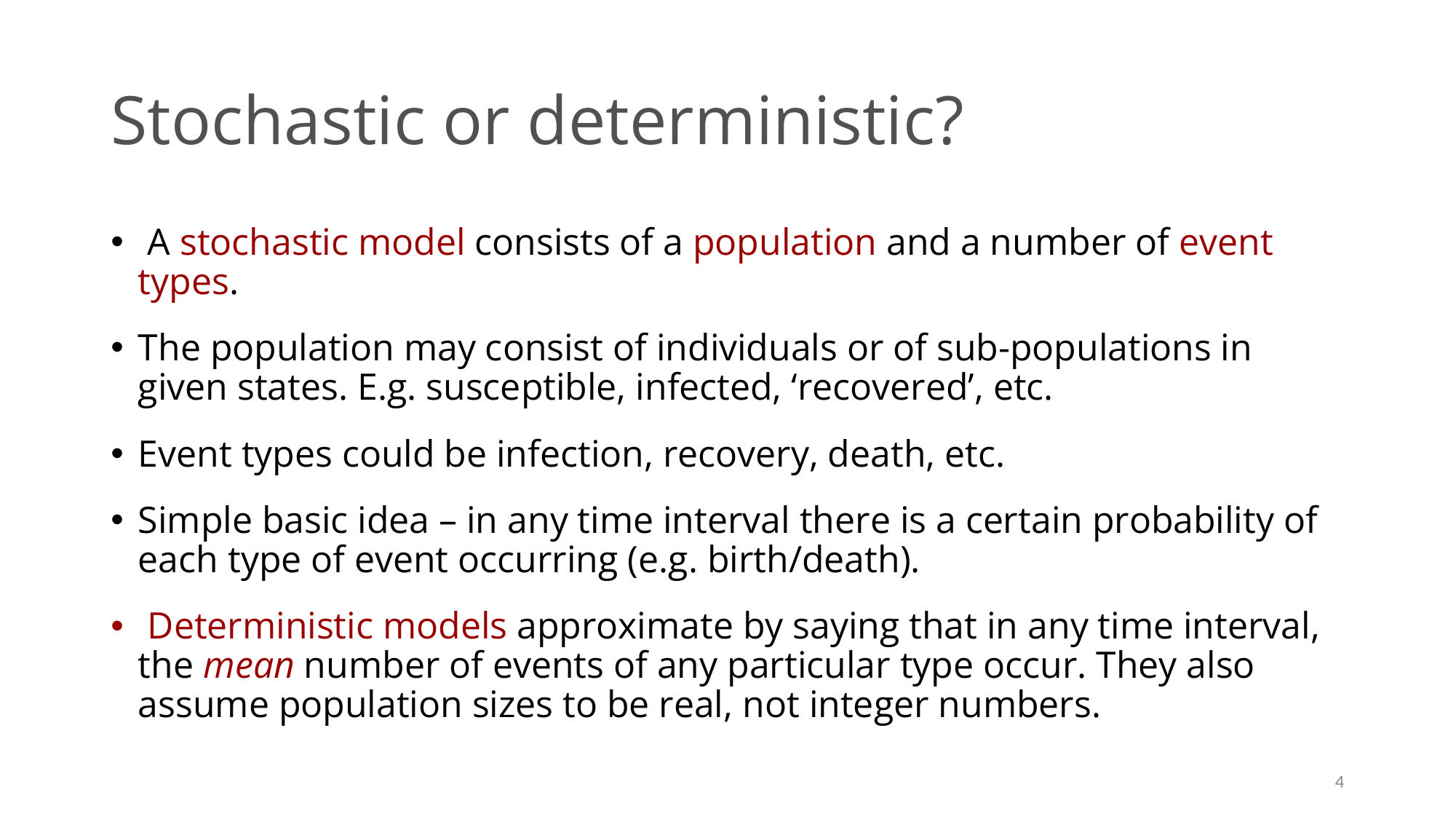

# Stochastic or deterministic?
 A stochastic model consists of a population and a number of event types.
The population may consist of individuals or of sub-populations in given states. E.g. susceptible, infected, ‘recovered’, etc.
Event types could be infection, recovery, death, etc.
Simple basic idea – in any time interval there is a certain probability of each type of event occurring (e.g. birth/death).
 Deterministic models approximate by saying that in any time interval, the mean number of events of any particular type occur. They also assume population sizes to be real, not integer numbers.

4